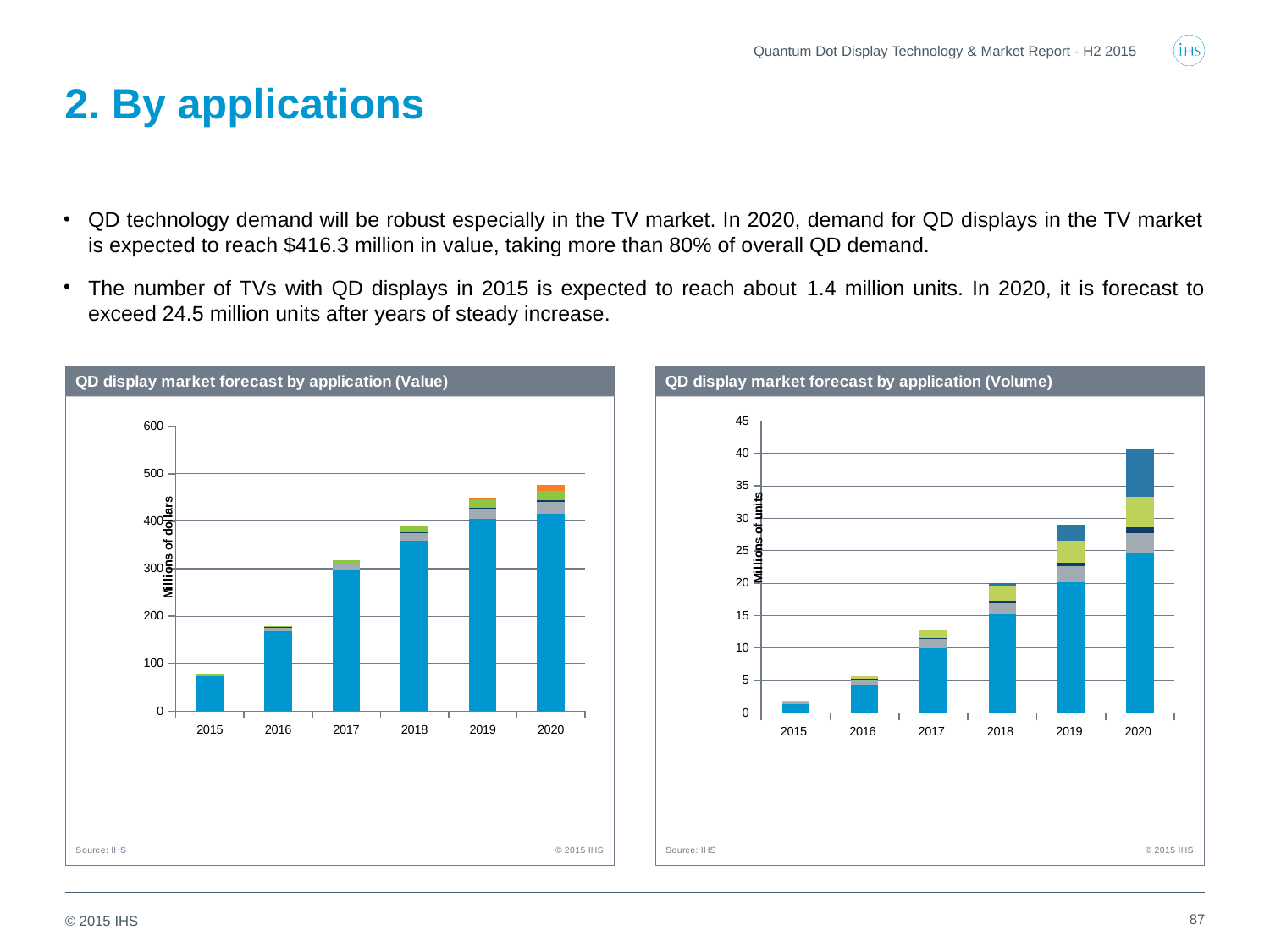

Quantum Dot Display Technology & Market Report - H2 2015
# 2. By applications
QD technology demand will be robust especially in the TV market. In 2020, demand for QD displays in the TV market is expected to reach $416.3 million in value, taking more than 80% of overall QD demand.
The number of TVs with QD displays in 2015 is expected to reach about 1.4 million units. In 2020, it is forecast to exceed 24.5 million units after years of steady increase.

### Chart

| Category | TV | Monitor | Notebook | Tablet | Smartphone |
|---|---|---|---|---|---|
| 2015 | 73.53620056082792 | 3.536313834251387 | 0.0076183285132806295 | 0.5062331380231561 | 0.0 |
| 2016 | 168.54829568748946 | 7.1569756379844005 | 0.7185904969148673 | 2.9941318731743367 | 0.0 |
| 2017 | 297.50248038311423 | 11.191868927501174 | 1.543356309231999 | 8.096801686709025 | 0.0 |
| 2018 | 358.3383171738968 | 15.978453381223305 | 2.298213729268275 | 13.001858799029657 | 1.1045654558677689 |
| 2019 | 404.96589605619596 | 19.83015355328075 | 3.2596506535600422 | 16.696068093825332 | 5.017795107438016 |
| 2020 | 416.3049902357563 | 24.160919997895093 | 4.049037599625054 | 19.293828404547174 | 13.46544396694276 |

### Chart

| Category | TV | Monitor | Notebook | Tablet | Smartphone |
|---|---|---|---|---|---|
| 2015 | 1.35108078549387 | 0.4253019479563 | 0.0004257821091500001 | 0.09428625037 | 0.0 |
| 2016 | 4.390596510481347 | 0.8266294269873999 | 0.06015248259495 | 0.36769896806232 | 0.0 |
| 2017 | 10.005198457834624 | 1.3600428377399 | 0.16403016408492002 | 1.15949081033007 | 0.0 |
| 2018 | 15.12870708214129 | 1.88058611091355 | 0.30188900039241995 | 2.20526727576798 | 0.45516 |
| 2019 | 20.136308299585803 | 2.4809257153683197 | 0.53152240754825 | 3.4400529120455197 | 2.36355 |
| 2020 | 24.531625904608703 | 3.2423491869455 | 0.81867116179714 | 4.67445167090355 | 7.422300000000299 |
87